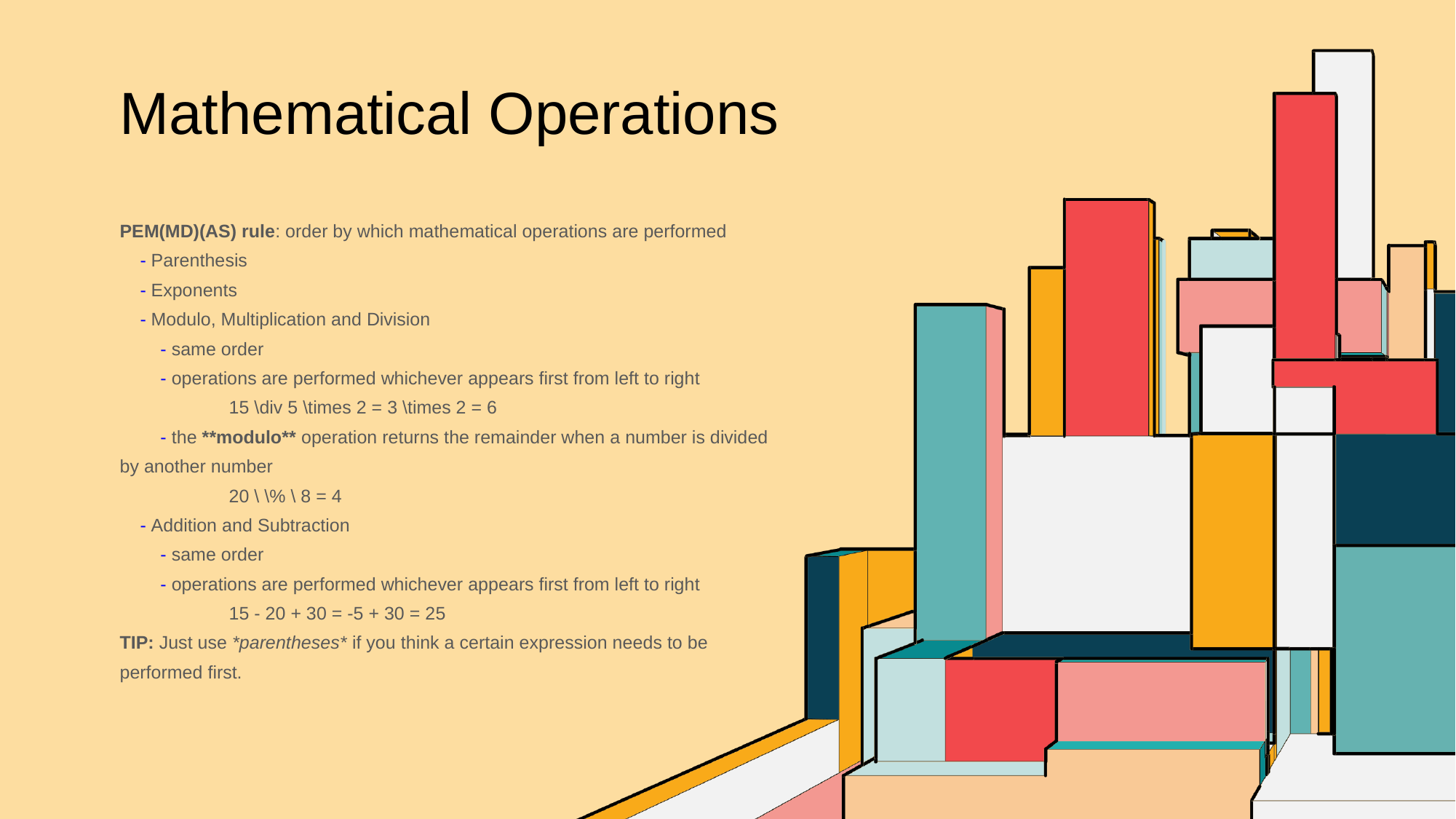

# Mathematical Operations
PEM(MD)(AS) rule: order by which mathematical operations are performed
    - Parenthesis
    - Exponents
    - Modulo, Multiplication and Division
        - same order
        - operations are performed whichever appears first from left to right
15 \div 5 \times 2 = 3 \times 2 = 6
        - the **modulo** operation returns the remainder when a number is divided by another number
20 \ \% \ 8 = 4
    - Addition and Subtraction
        - same order
        - operations are performed whichever appears first from left to right
15 - 20 + 30 = -5 + 30 = 25
TIP: Just use *parentheses* if you think a certain expression needs to be performed first.